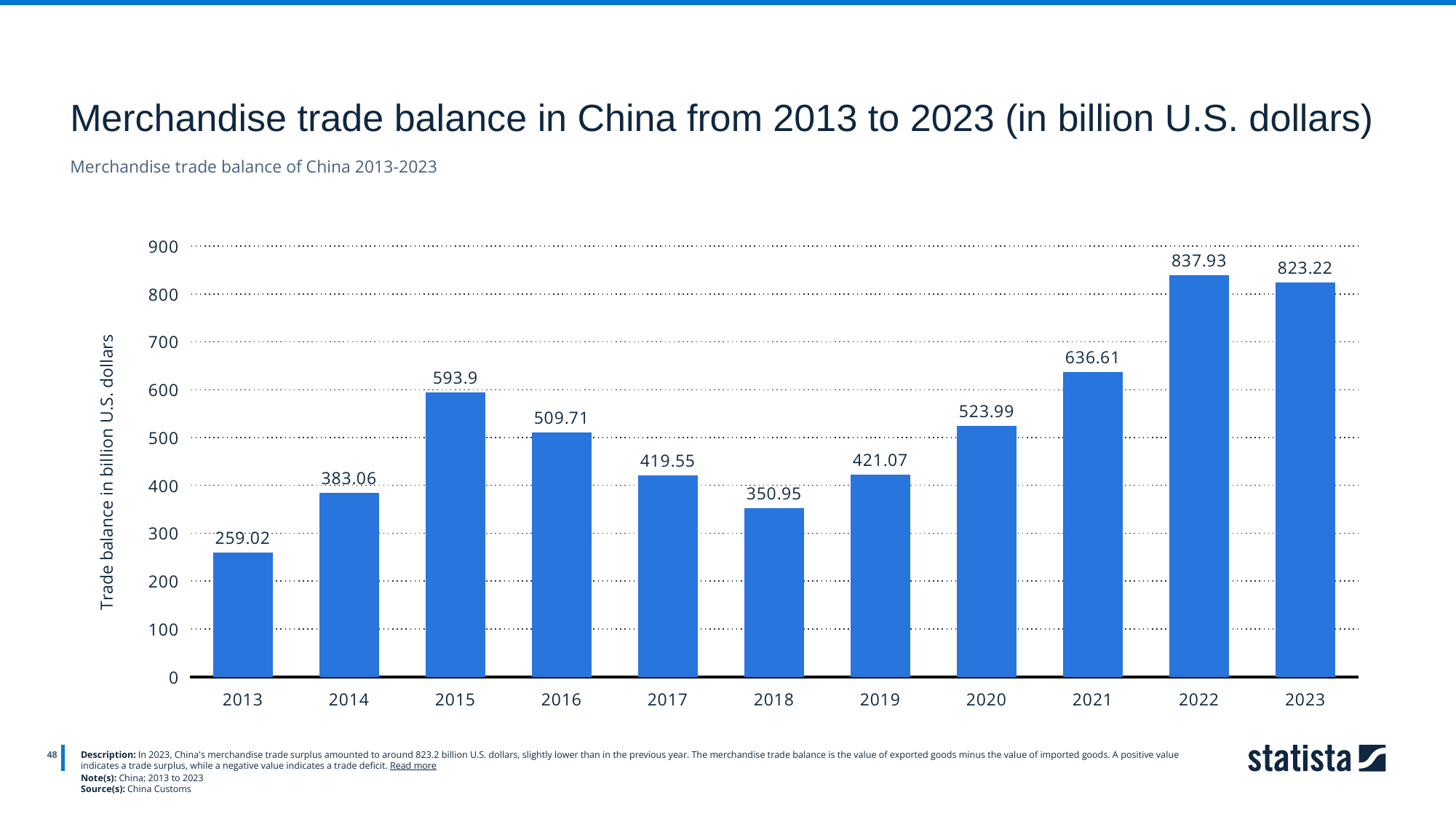

Merchandise trade balance in China from 2013 to 2023 (in billion U.S. dollars)
Merchandise trade balance of China 2013-2023

### Chart

| Category | Column1 |
|---|---|
| 2013 | 259.02 |
| 2014 | 383.06 |
| 2015 | 593.9 |
| 2016 | 509.71 |
| 2017 | 419.55 |
| 2018 | 350.95 |
| 2019 | 421.07 |
| 2020 | 523.99 |
| 2021 | 636.61 |
| 2022 | 837.93 |
| 2023 | 823.22 |
48
Description: In 2023, China's merchandise trade surplus amounted to around 823.2 billion U.S. dollars, slightly lower than in the previous year. The merchandise trade balance is the value of exported goods minus the value of imported goods. A positive value indicates a trade surplus, while a negative value indicates a trade deficit. Read more
Note(s): China; 2013 to 2023
Source(s): China Customs